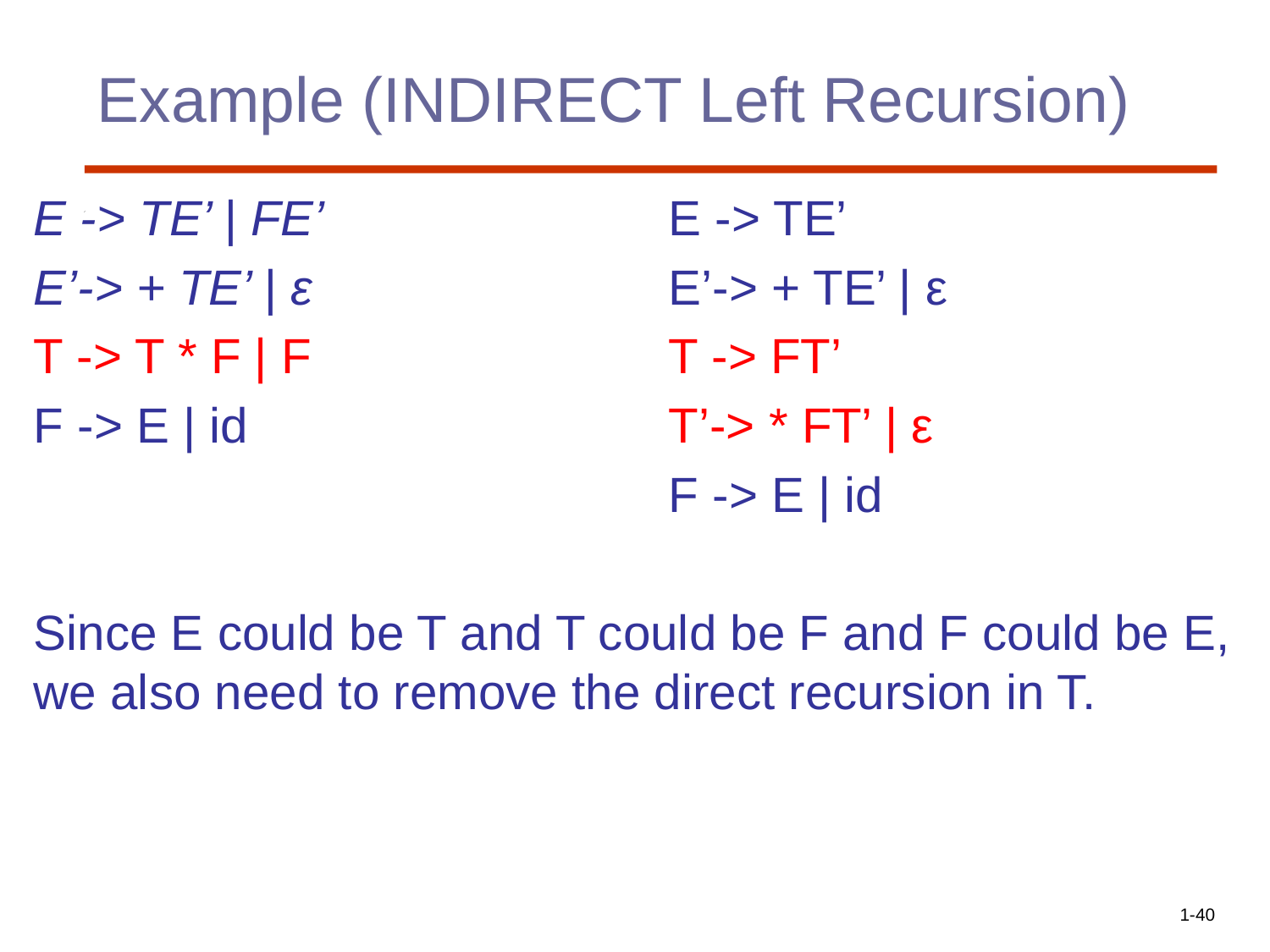

# Example (INDIRECT Left Recursion)
E -> TE’ | FE’			E -> TE’
E’-> + TE’ | ε			E’-> + TE’ | ε
T -> T * F | F			T -> FT’
F -> E | id				T’-> * FT’ | ε
					F -> E | id

Since E could be T and T could be F and F could be E, we also need to remove the direct recursion in T.
1-40